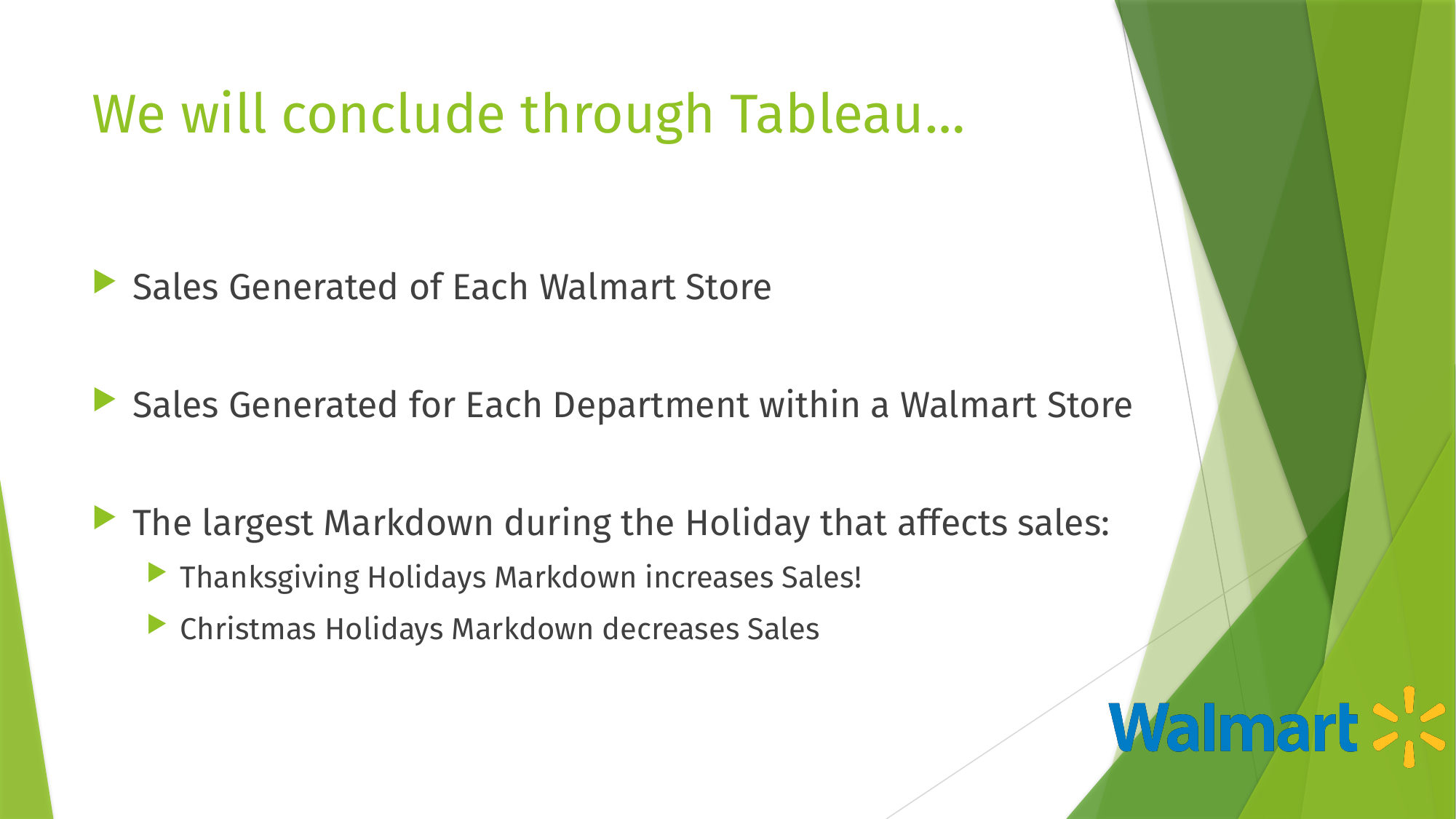

# We will conclude through Tableau…
Sales Generated of Each Walmart Store

Sales Generated for Each Department within a Walmart Store

The largest Markdown during the Holiday that affects sales:
Thanksgiving Holidays Markdown increases Sales!
Christmas Holidays Markdown decreases Sales